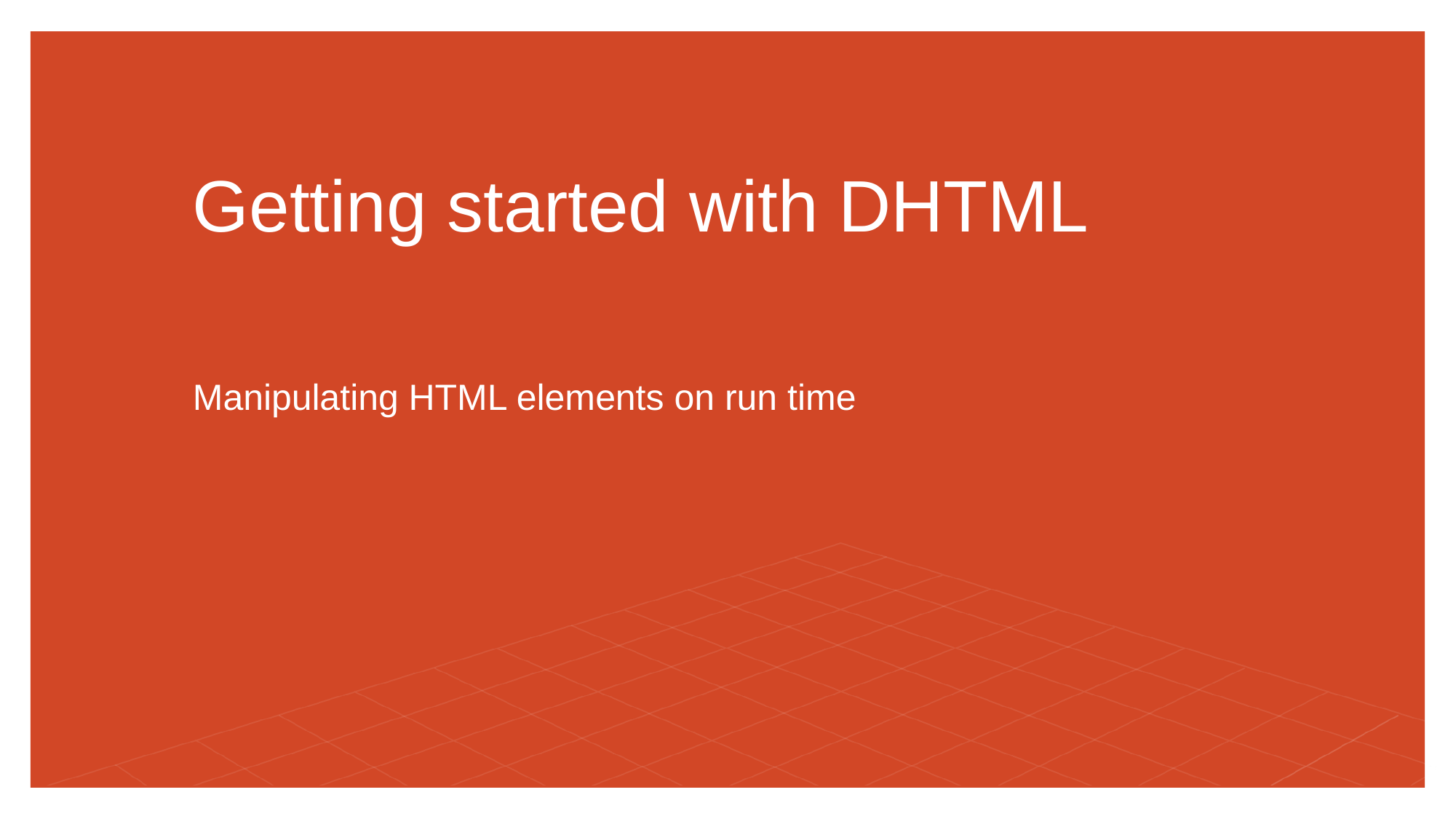

# Getting started with DHTML
Manipulating HTML elements on run time